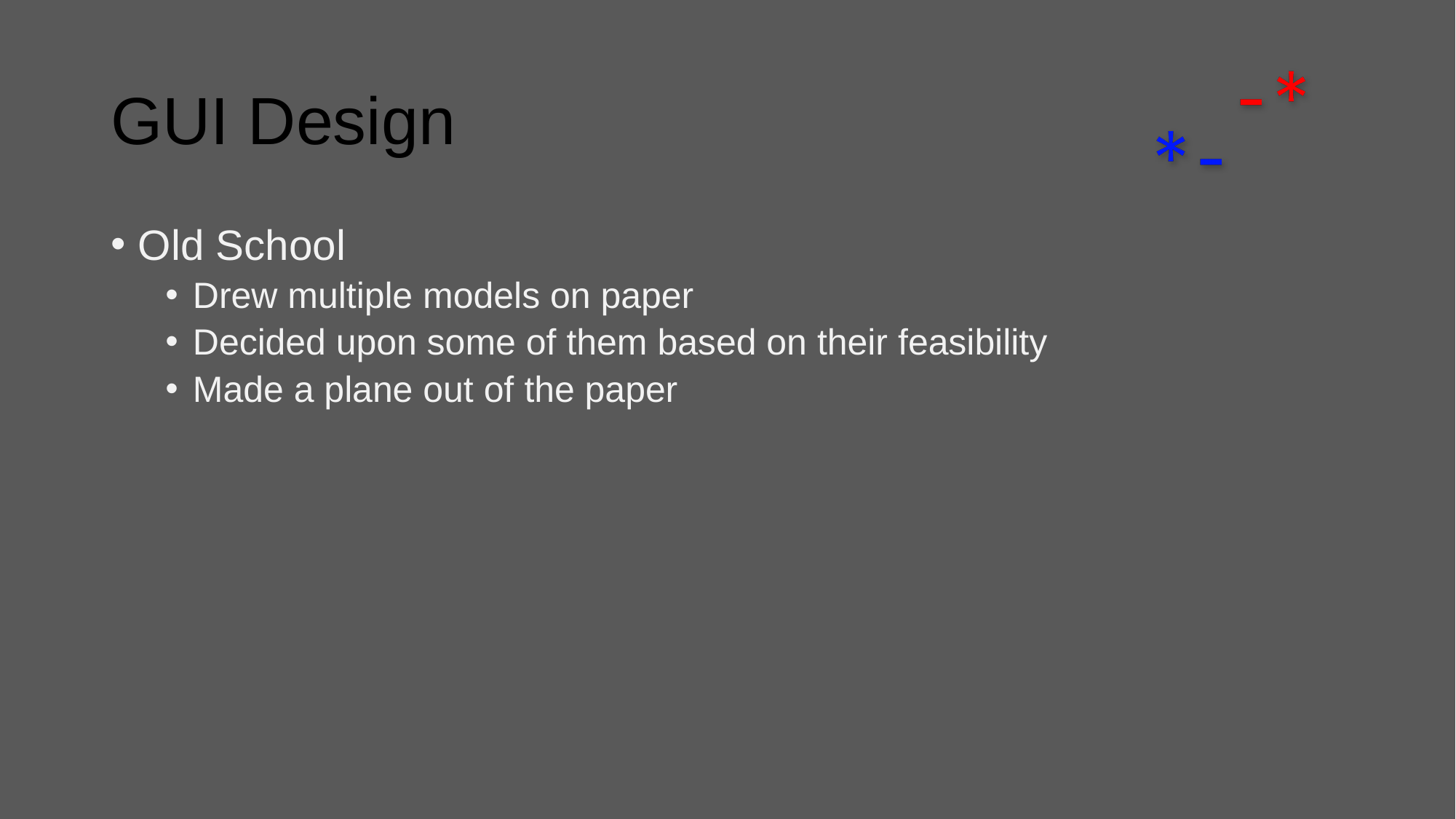

# GUI Design
Old School
Drew multiple models on paper
Decided upon some of them based on their feasibility
Made a plane out of the paper